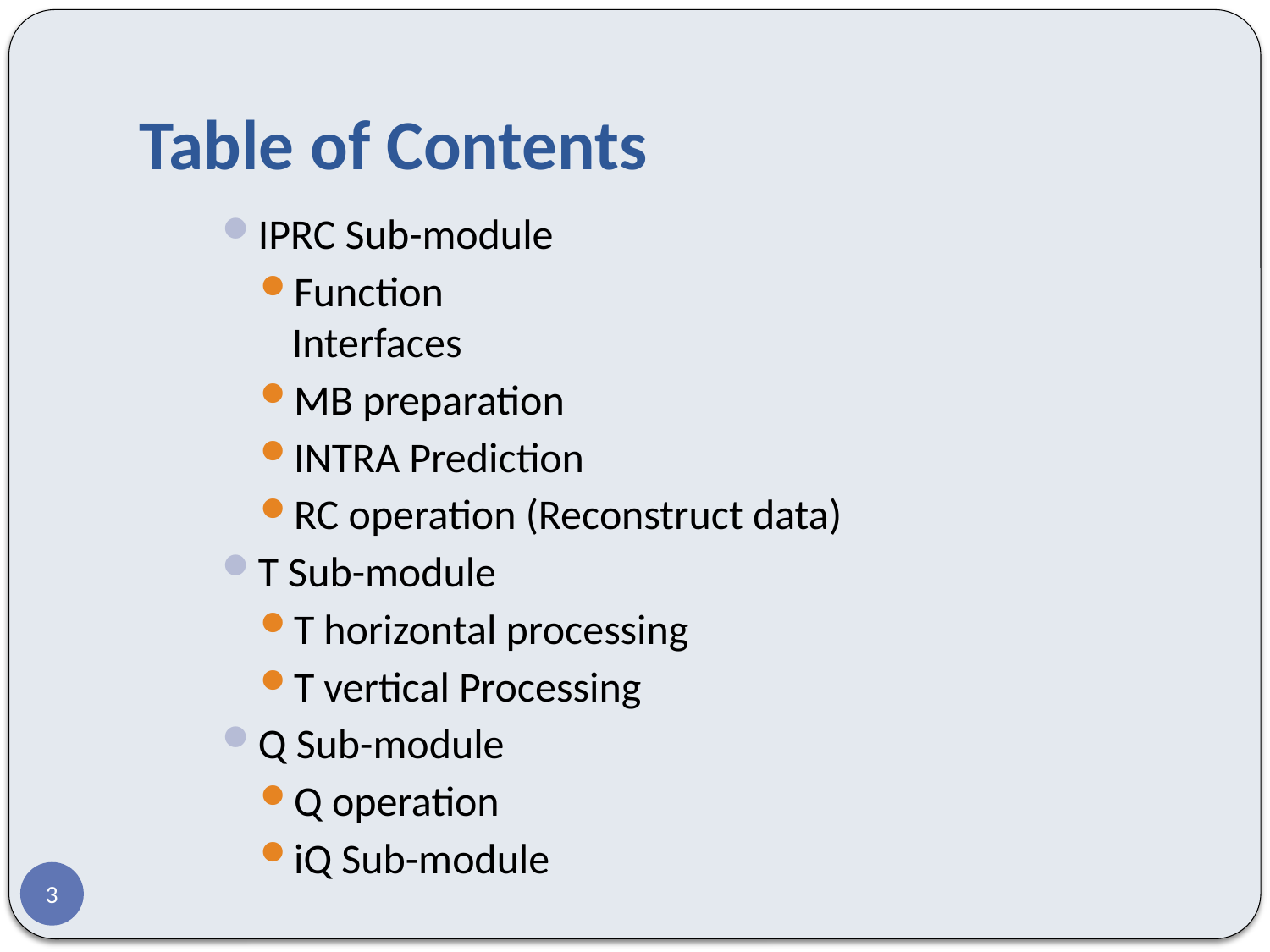

# Table of Contents
IPRC Sub-module
Function
Interfaces
MB preparation
INTRA Prediction
RC operation (Reconstruct data)
T Sub-module
T horizontal processing
T vertical Processing
Q Sub-module
Q operation
iQ Sub-module

3